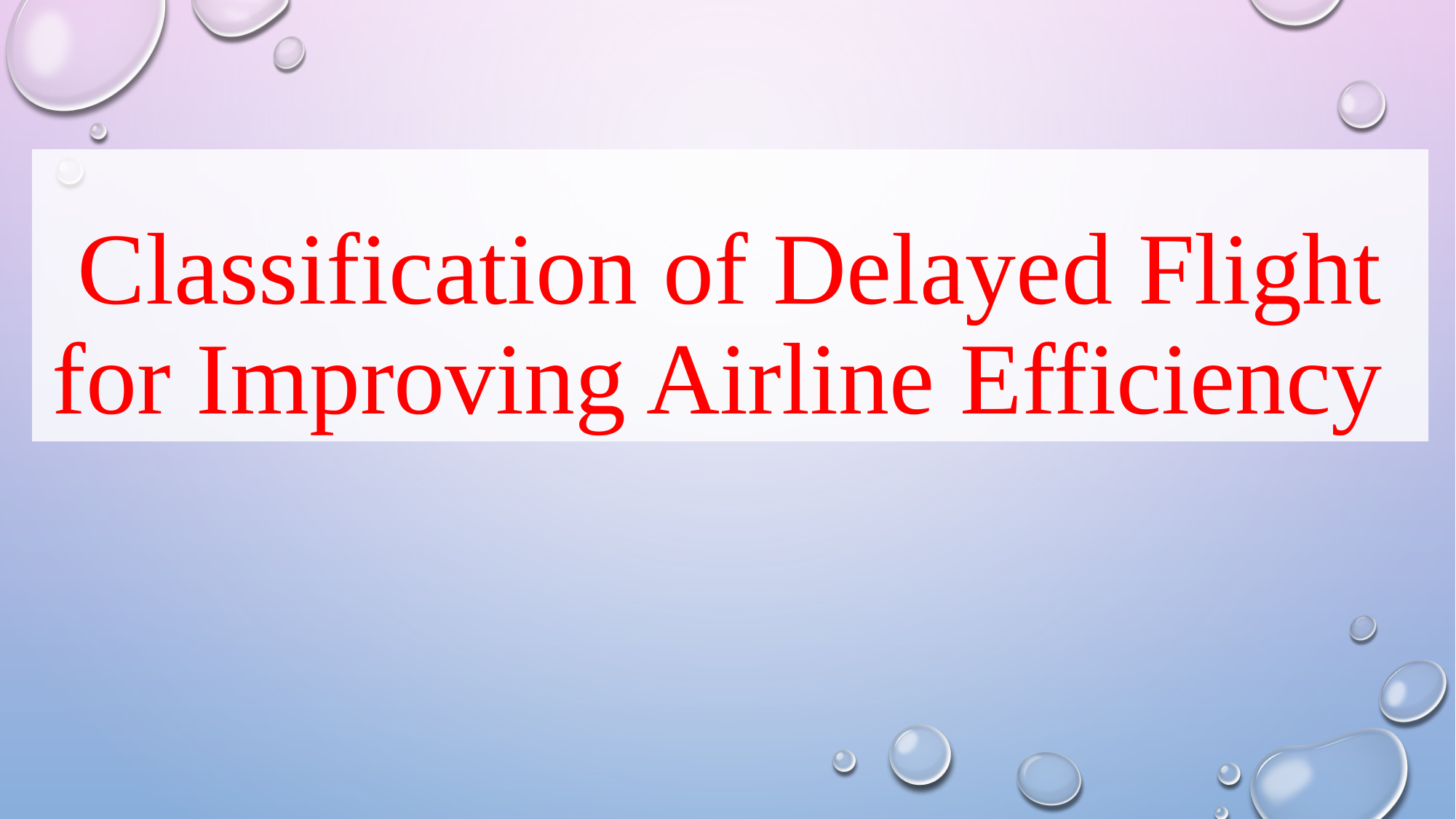

Classification of Delayed Flight for Improving Airline Efficiency